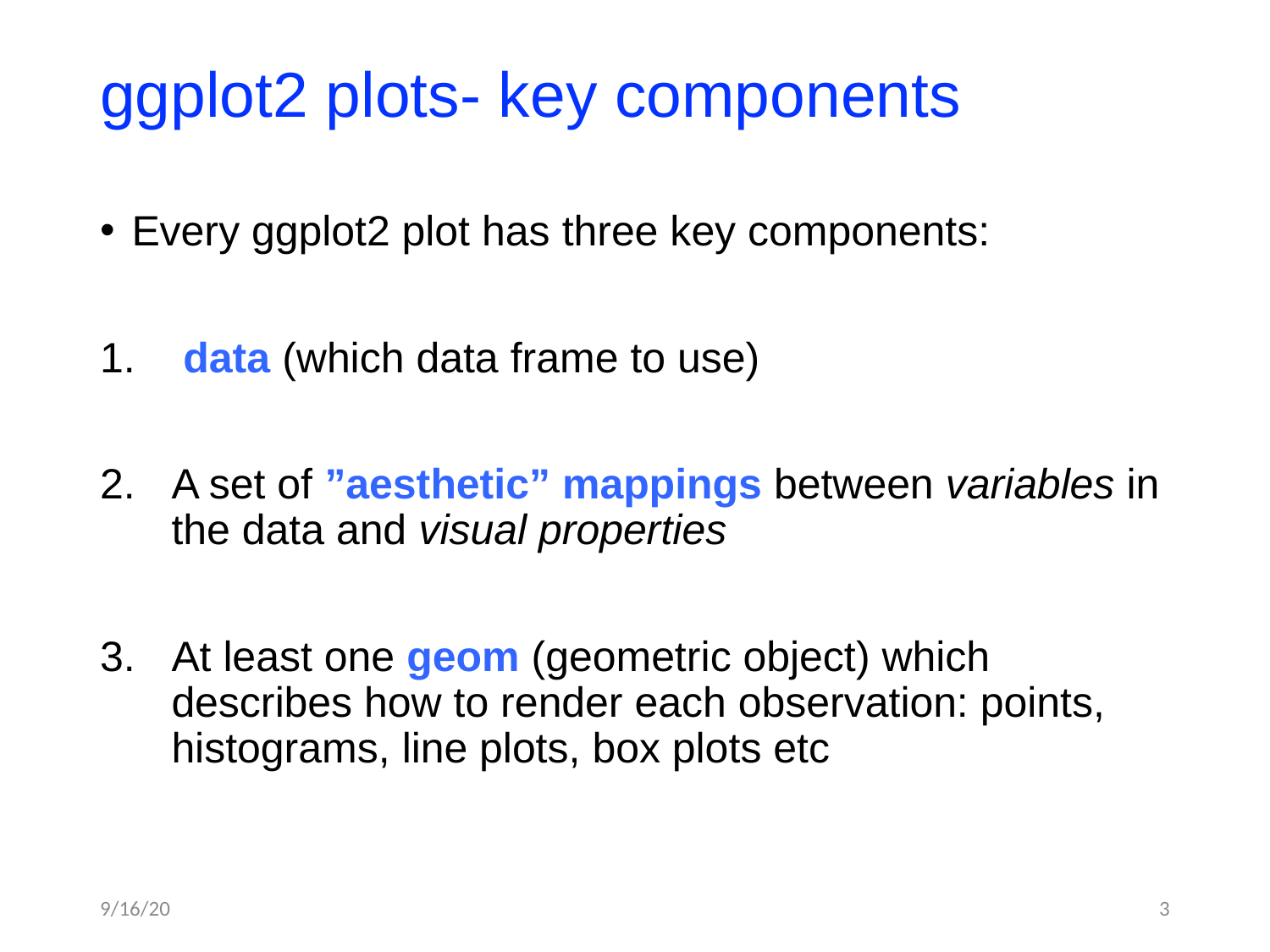

# ggplot2 plots- key components
Every ggplot2 plot has three key components:

 data (which data frame to use)

A set of ”aesthetic” mappings between variables in the data and visual properties

At least one geom (geometric object) which describes how to render each observation: points, histograms, line plots, box plots etc

9/16/20
3